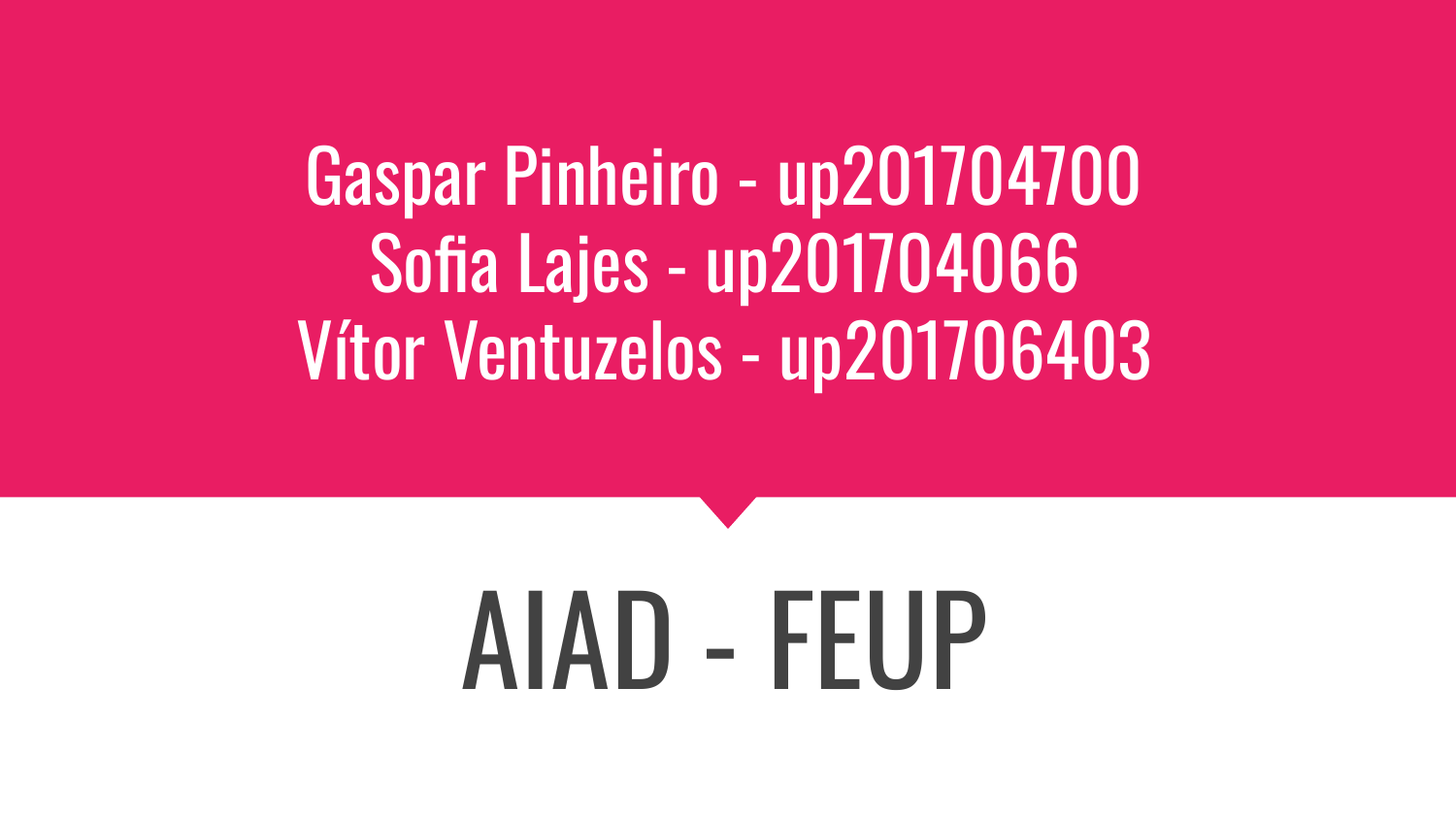

# Gaspar Pinheiro - up201704700
Sofia Lajes - up201704066
Vítor Ventuzelos - up201706403
AIAD - FEUP